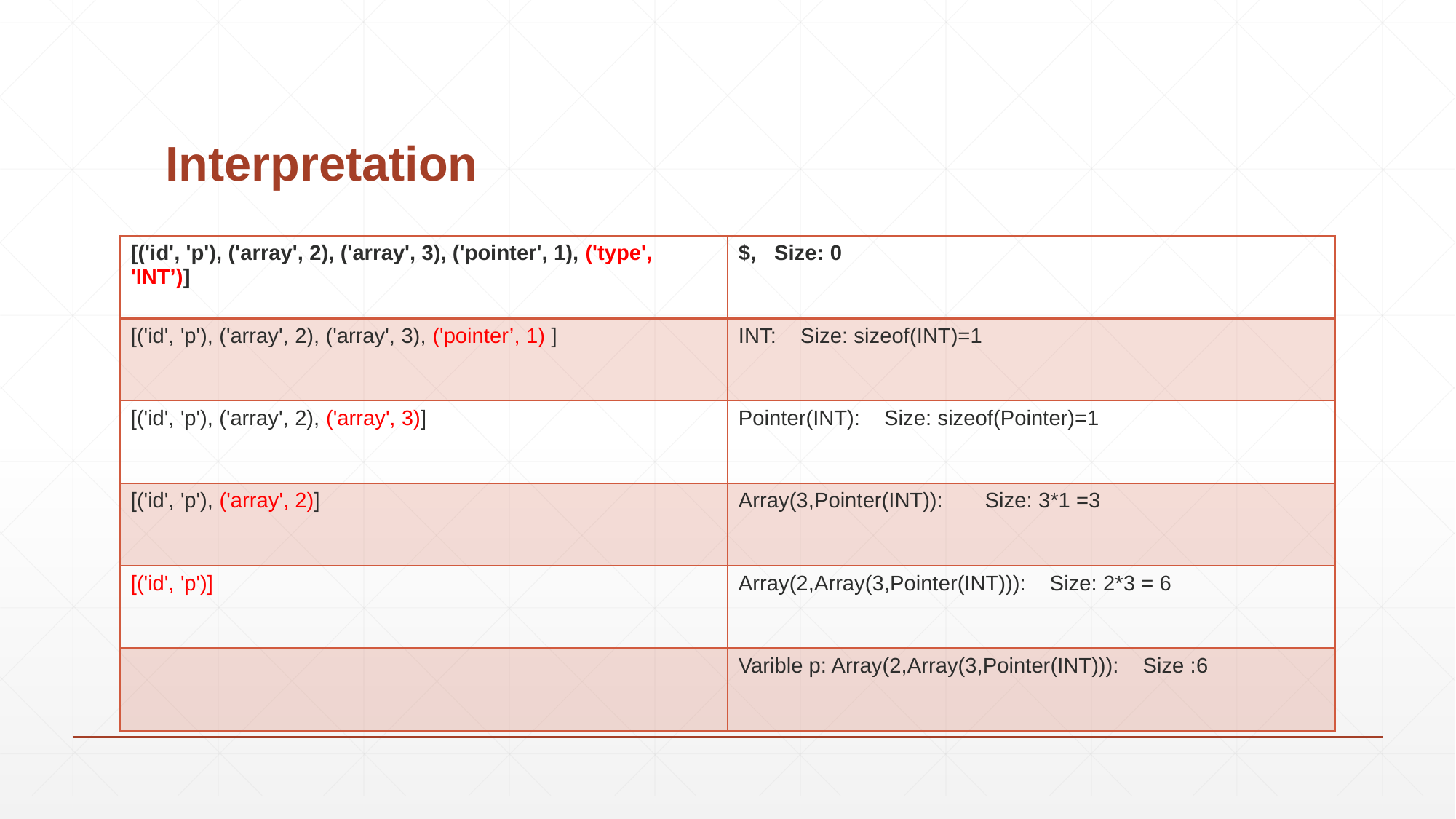

# Interpretation
| [('id', 'p'), ('array', 2), ('array', 3), ('pointer', 1), ('type', 'INT’)] | $, Size: 0 |
| --- | --- |
| [('id', 'p'), ('array', 2), ('array', 3), ('pointer’, 1) ] | INT: Size: sizeof(INT)=1 |
| [('id', 'p'), ('array', 2), ('array', 3)] | Pointer(INT): Size: sizeof(Pointer)=1 |
| [('id', 'p'), ('array', 2)] | Array(3,Pointer(INT)): Size: 3\*1 =3 |
| [('id', 'p')] | Array(2,Array(3,Pointer(INT))): Size: 2\*3 = 6 |
|  | Varible p: Array(2,Array(3,Pointer(INT))): Size :6 |